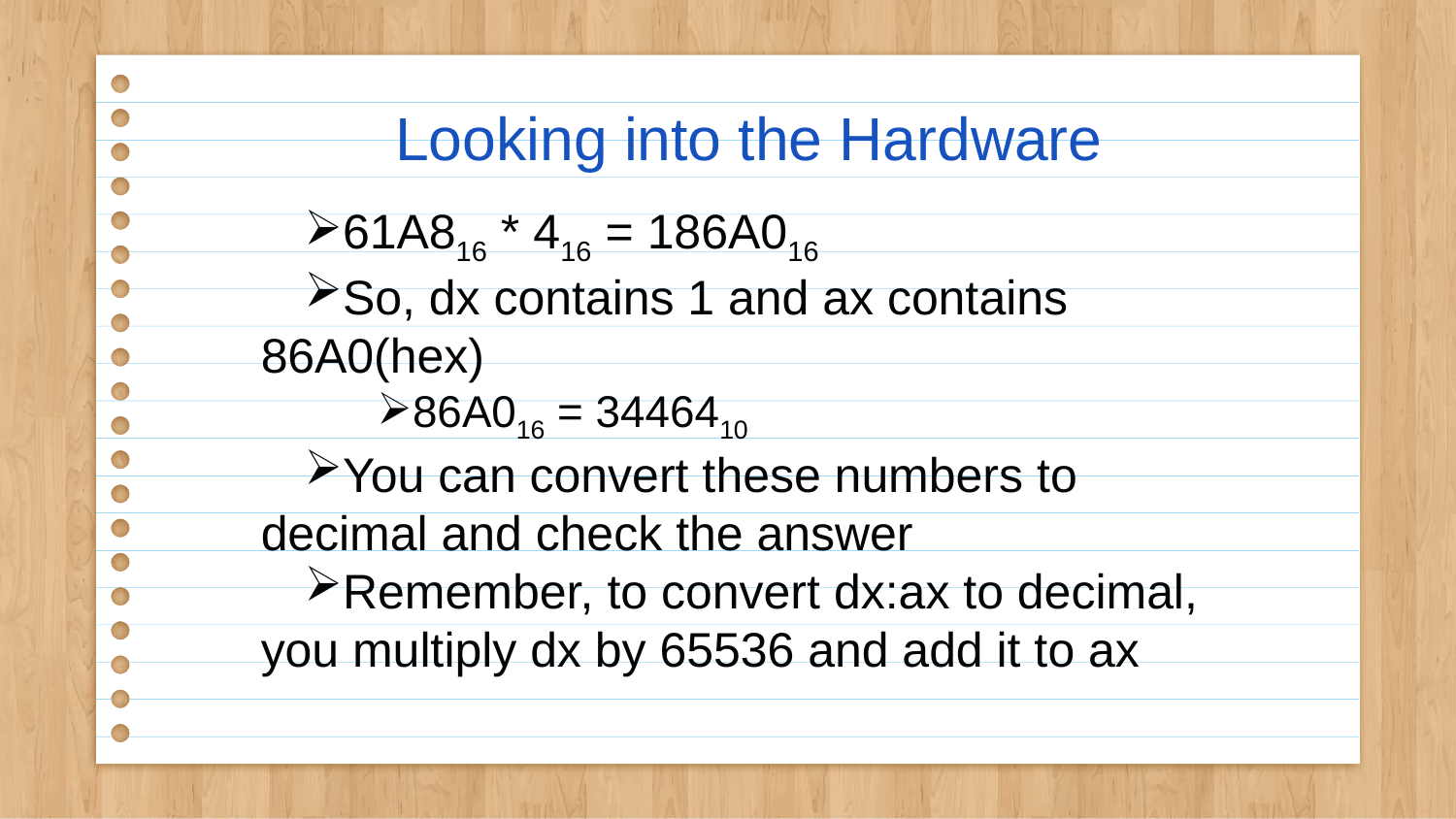

# Looking into the Hardware
61A816 * 416 = 186A016
So, dx contains 1 and ax contains 86A0(hex)
86A016 = 3446410
You can convert these numbers to decimal and check the answer
Remember, to convert dx:ax to decimal, you multiply dx by 65536 and add it to ax